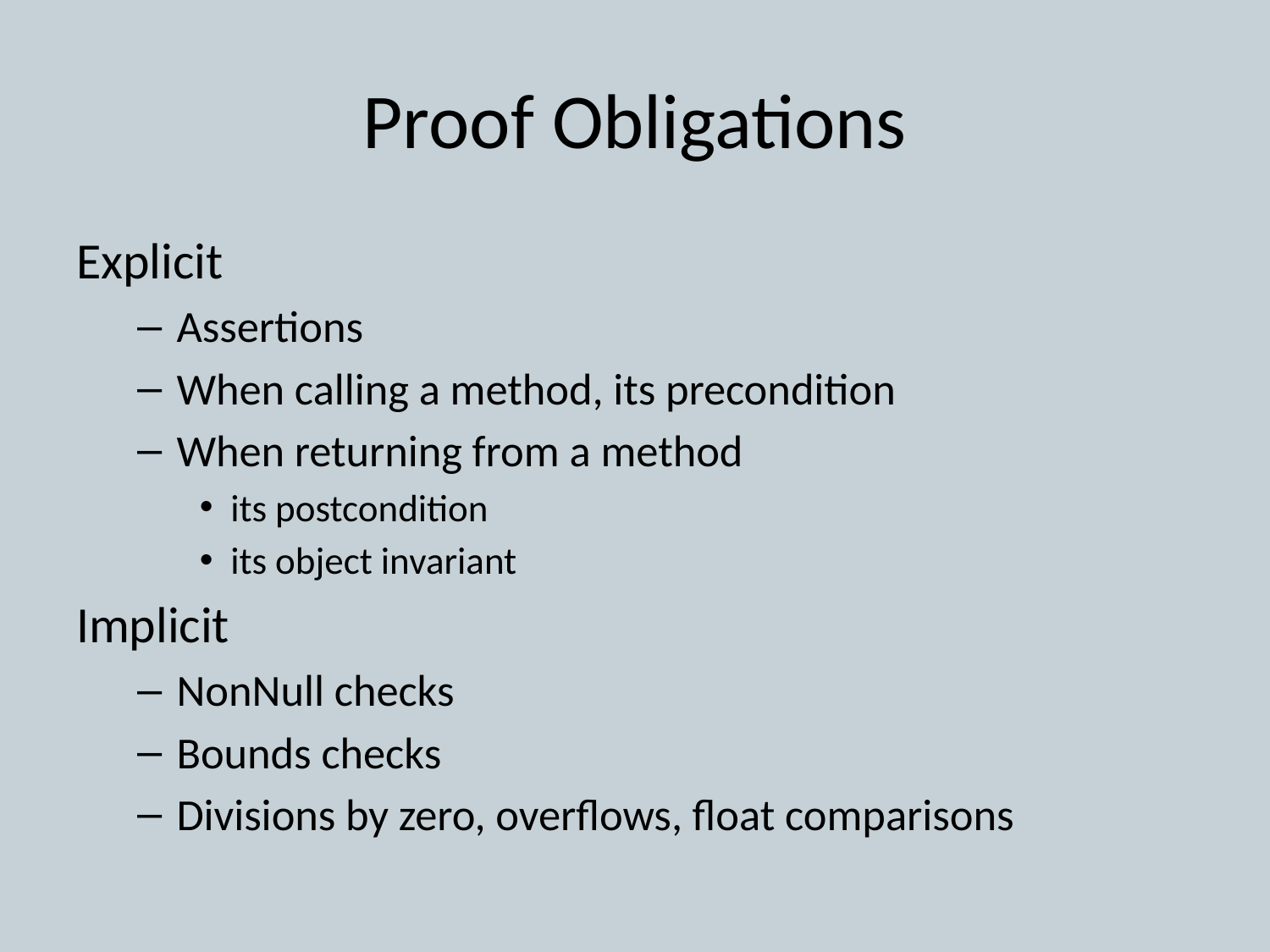

# Proof Obligations
Explicit
Assertions
When calling a method, its precondition
When returning from a method
its postcondition
its object invariant
Implicit
NonNull checks
Bounds checks
Divisions by zero, overflows, float comparisons